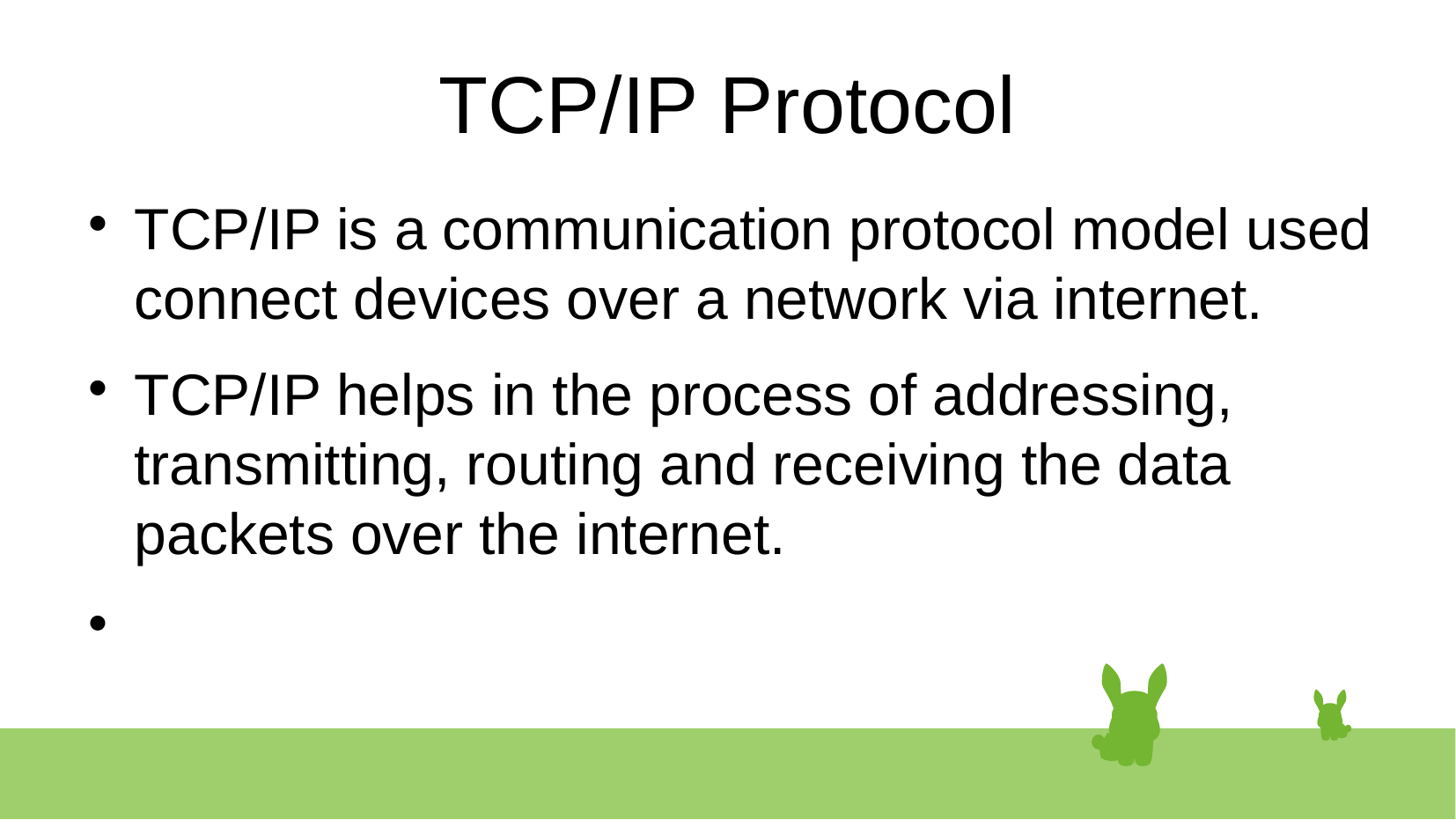

# TCP/IP Protocol
TCP/IP is a communication protocol model used connect devices over a network via internet.
TCP/IP helps in the process of addressing, transmitting, routing and receiving the data packets over the internet.